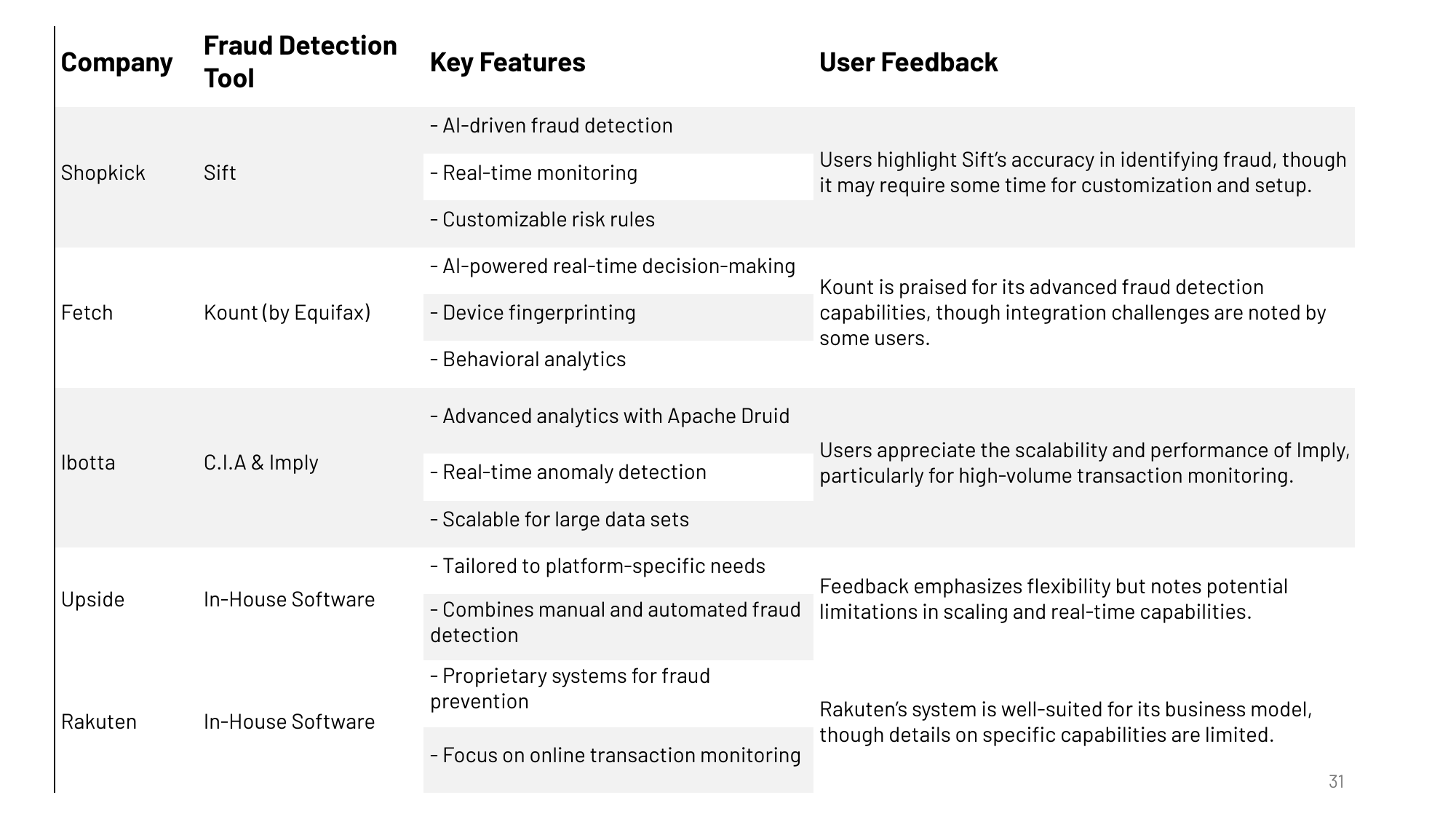

| Company | Fraud Detection Tool | Key Features | User Feedback |
| --- | --- | --- | --- |
| Shopkick | Sift | - AI-driven fraud detection | Users highlight Sift’s accuracy in identifying fraud, though it may require some time for customization and setup. |
|  |  | - Real-time monitoring |  |
|  |  | - Customizable risk rules |  |
| Fetch | Kount (by Equifax) | - AI-powered real-time decision-making | Kount is praised for its advanced fraud detection capabilities, though integration challenges are noted by some users. |
|  |  | - Device fingerprinting |  |
|  |  | - Behavioral analytics |  |
| Ibotta | C.I.A & Imply | - Advanced analytics with Apache Druid | Users appreciate the scalability and performance of Imply, particularly for high-volume transaction monitoring. |
|  |  | - Real-time anomaly detection |  |
|  |  | - Scalable for large data sets |  |
| Upside | In-House Software | - Tailored to platform-specific needs | Feedback emphasizes flexibility but notes potential limitations in scaling and real-time capabilities. |
|  |  | - Combines manual and automated fraud detection |  |
| Rakuten | In-House Software | - Proprietary systems for fraud prevention | Rakuten’s system is well-suited for its business model, though details on specific capabilities are limited. |
|  |  | - Focus on online transaction monitoring |  |
31